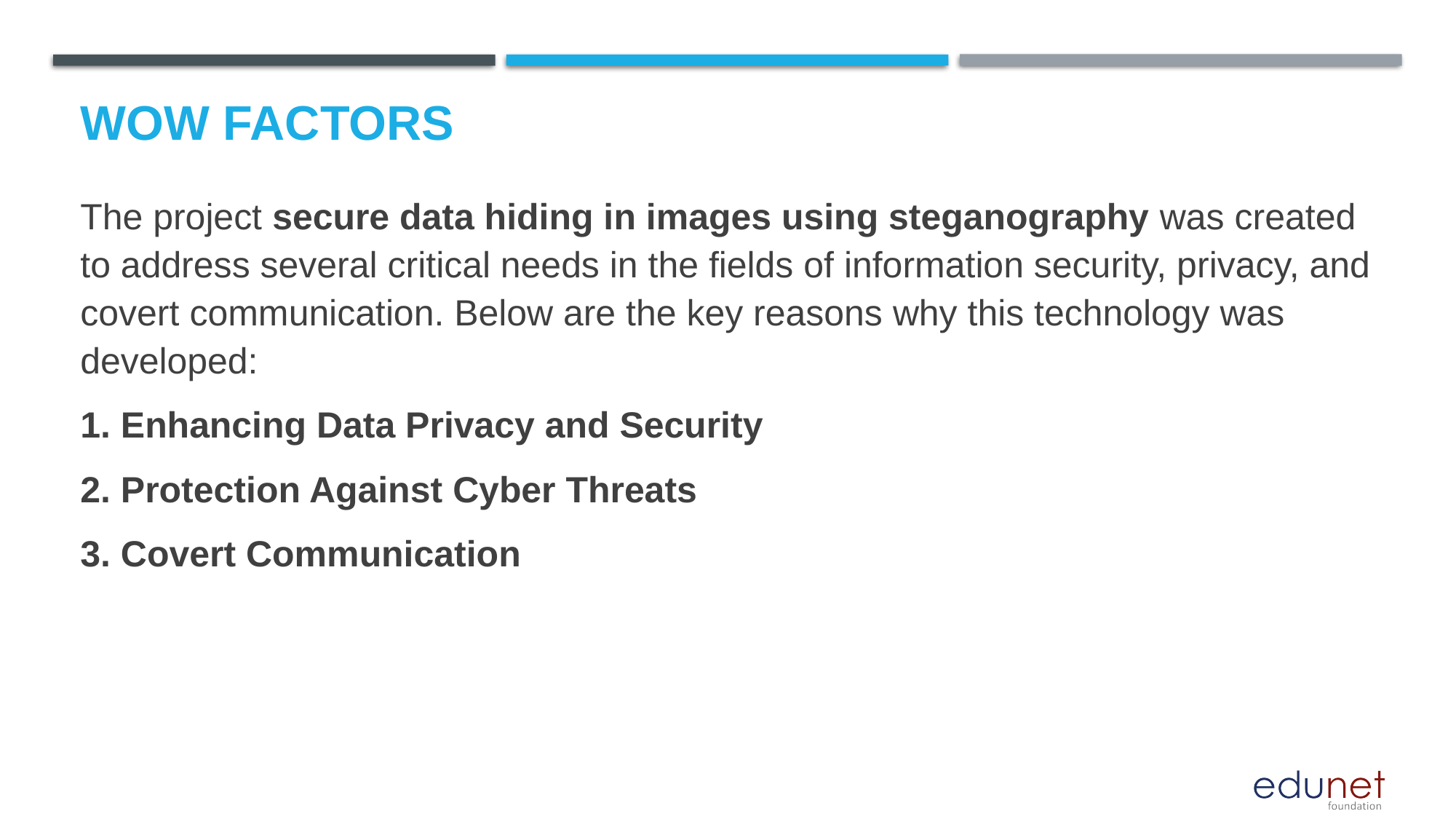

# Wow factors
The project secure data hiding in images using steganography was created to address several critical needs in the fields of information security, privacy, and covert communication. Below are the key reasons why this technology was developed:
1. Enhancing Data Privacy and Security
2. Protection Against Cyber Threats
3. Covert Communication